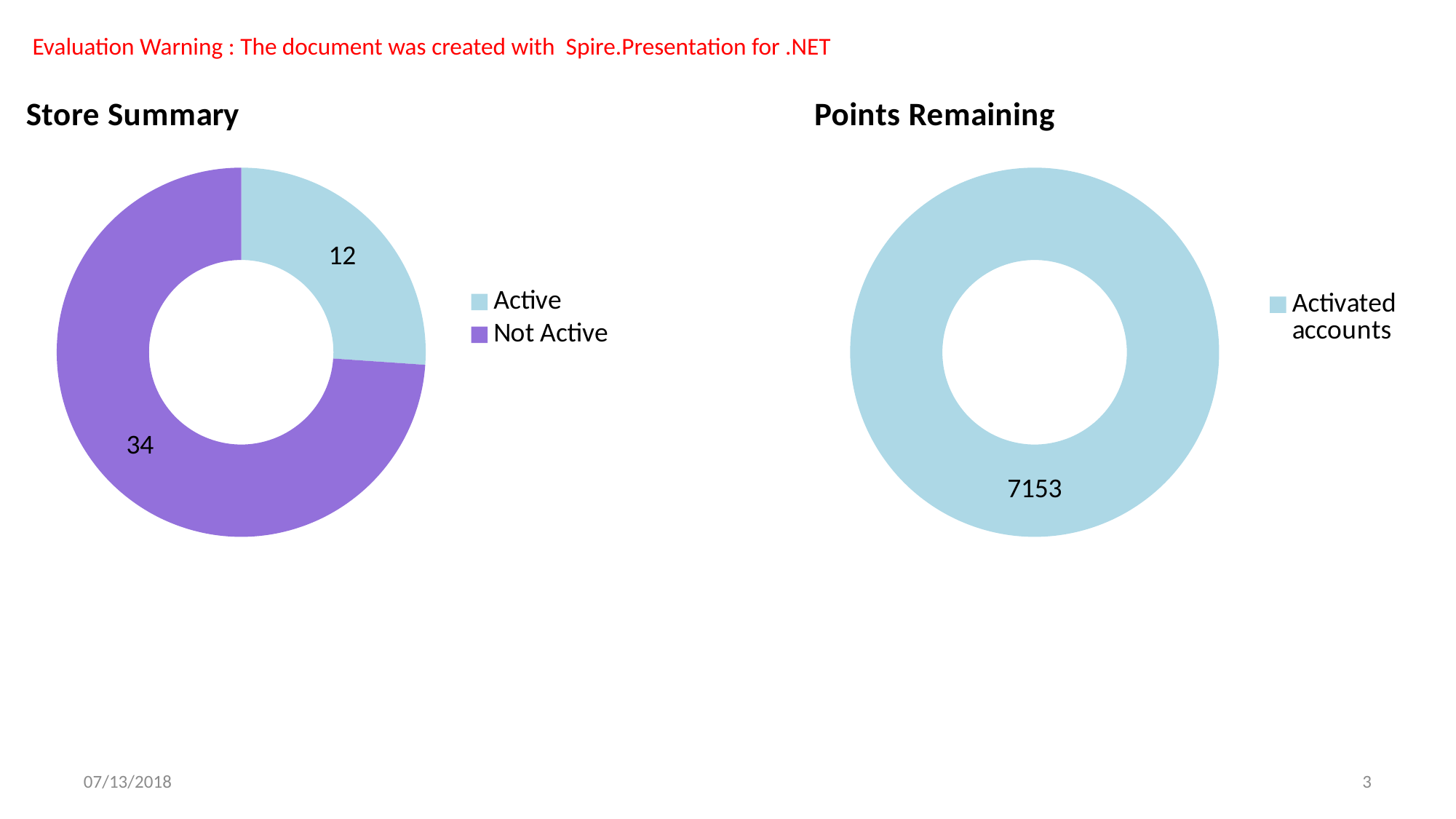

Evaluation Warning : The document was created with  Spire.Presentation for .NET

### Chart: Store Summary

| Category | Sales |
|---|---|
| Active | 12.0 |
| Not Active | 34.0 |

### Chart: Points Remaining

| Category | Sales |
|---|---|
| Activated accounts | 7153.0 |
07/13/2018
3